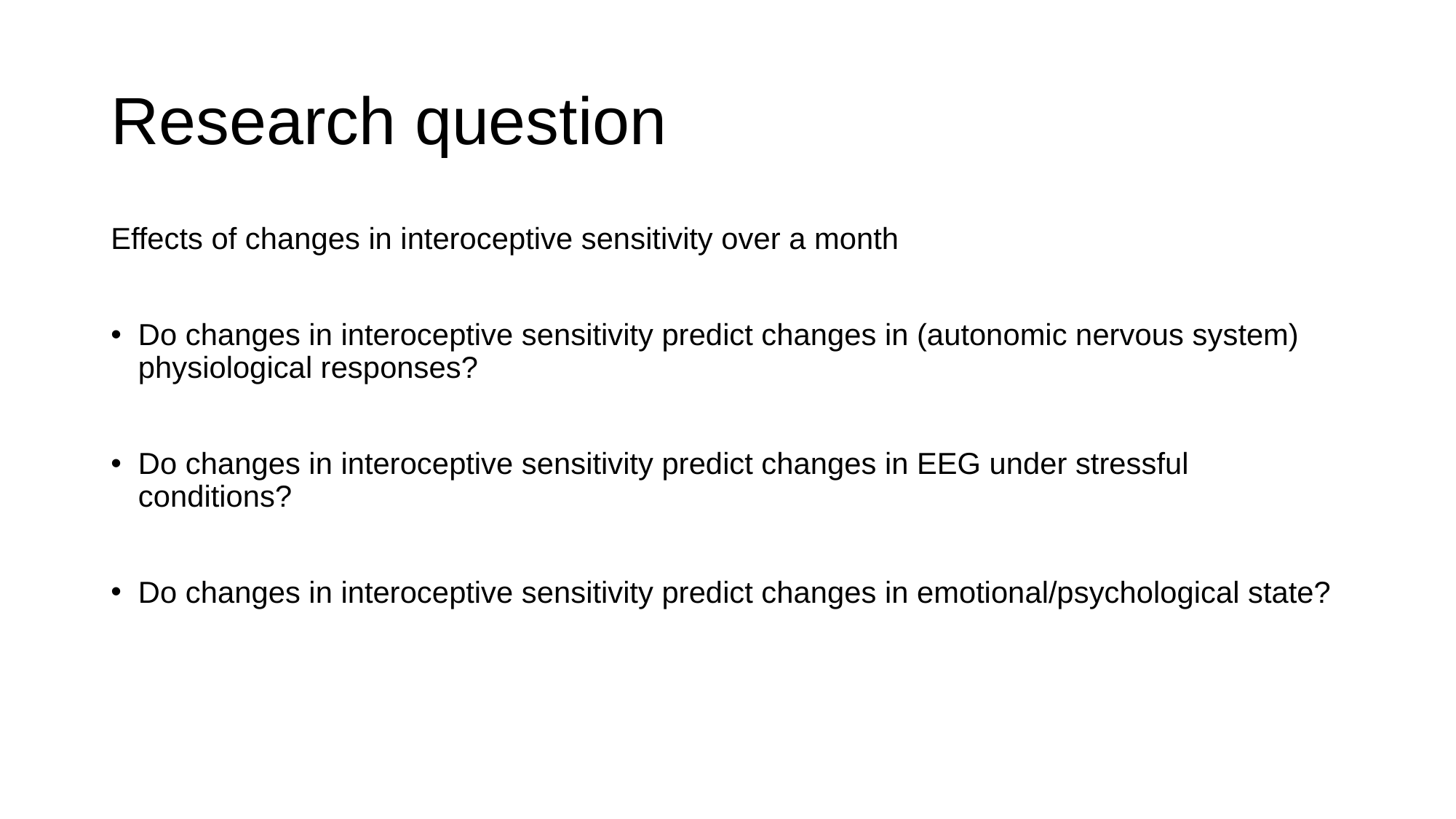

# Research question
Effects of changes in interoceptive sensitivity over a month

Do changes in interoceptive sensitivity predict changes in (autonomic nervous system) physiological responses?

Do changes in interoceptive sensitivity predict changes in EEG under stressful conditions?

Do changes in interoceptive sensitivity predict changes in emotional/psychological state?